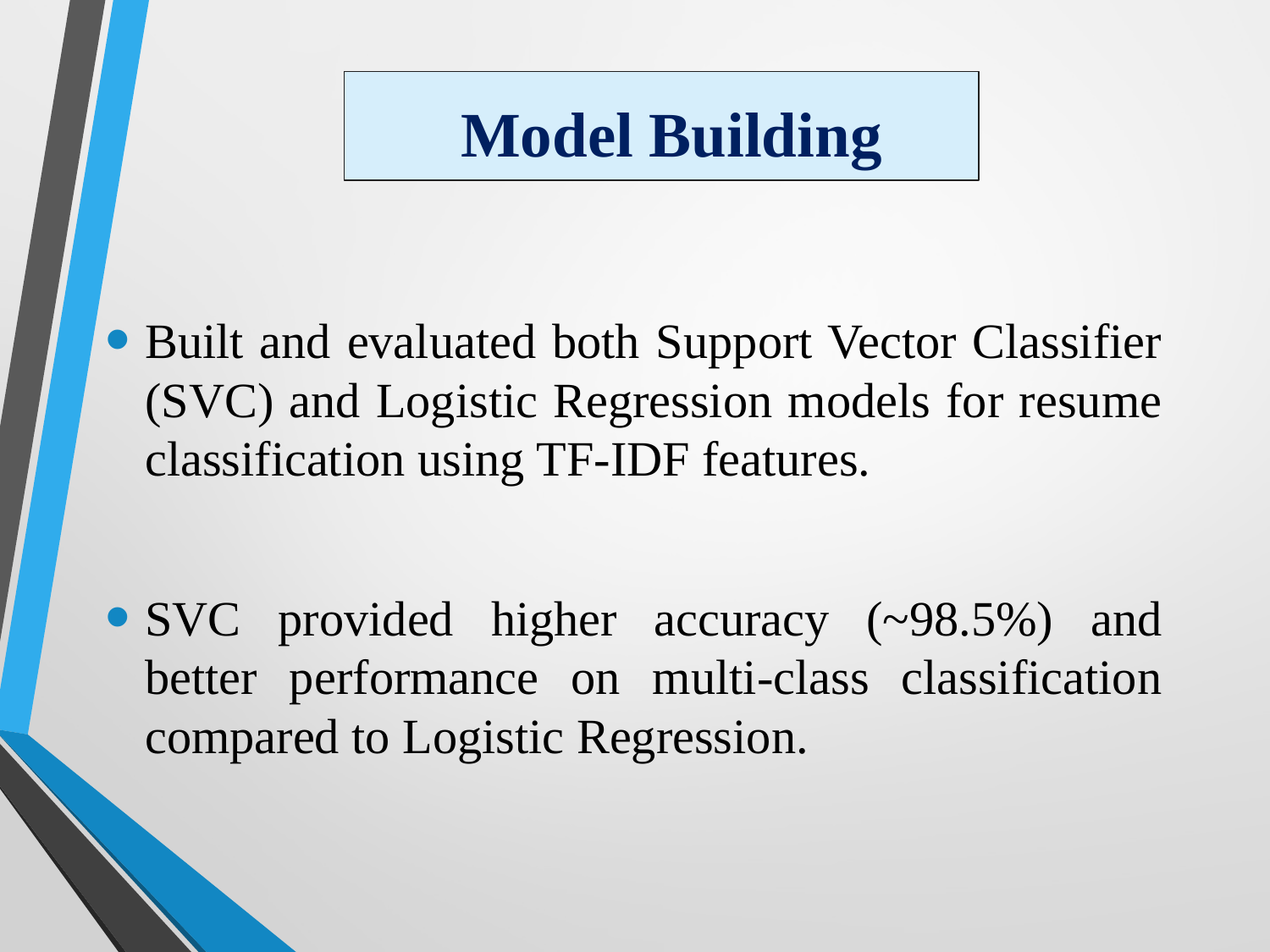

# Model Building

Built and evaluated both Support Vector Classifier (SVC) and Logistic Regression models for resume classification using TF-IDF features.

SVC provided higher accuracy (~98.5%) and better performance on multi-class classification compared to Logistic Regression.